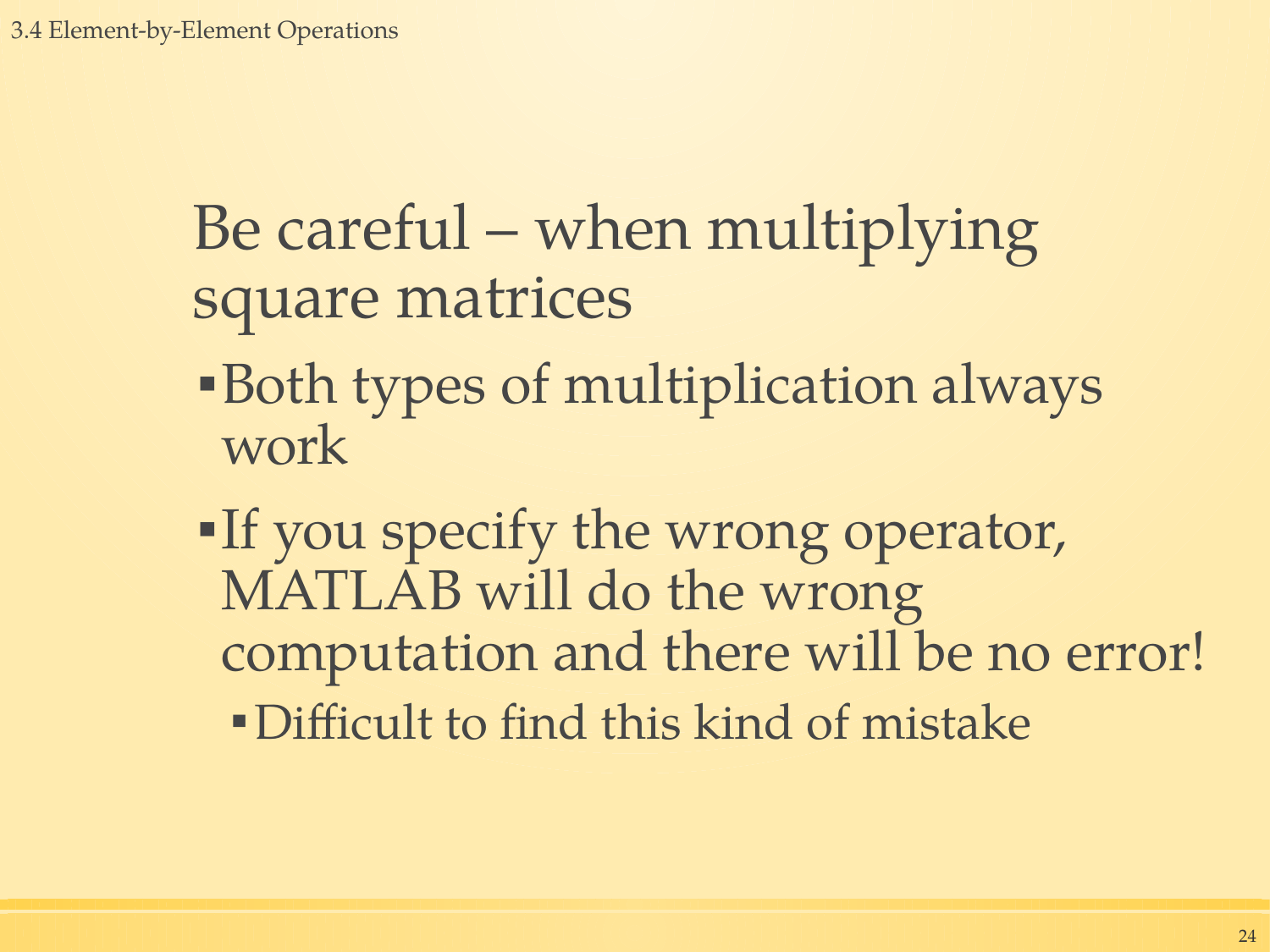

3.4 Element-by-Element Operations
Be careful – when multiplying square matrices
Both types of multiplication always work
If you specify the wrong operator, MATLAB will do the wrong computation and there will be no error!
Difficult to find this kind of mistake
24